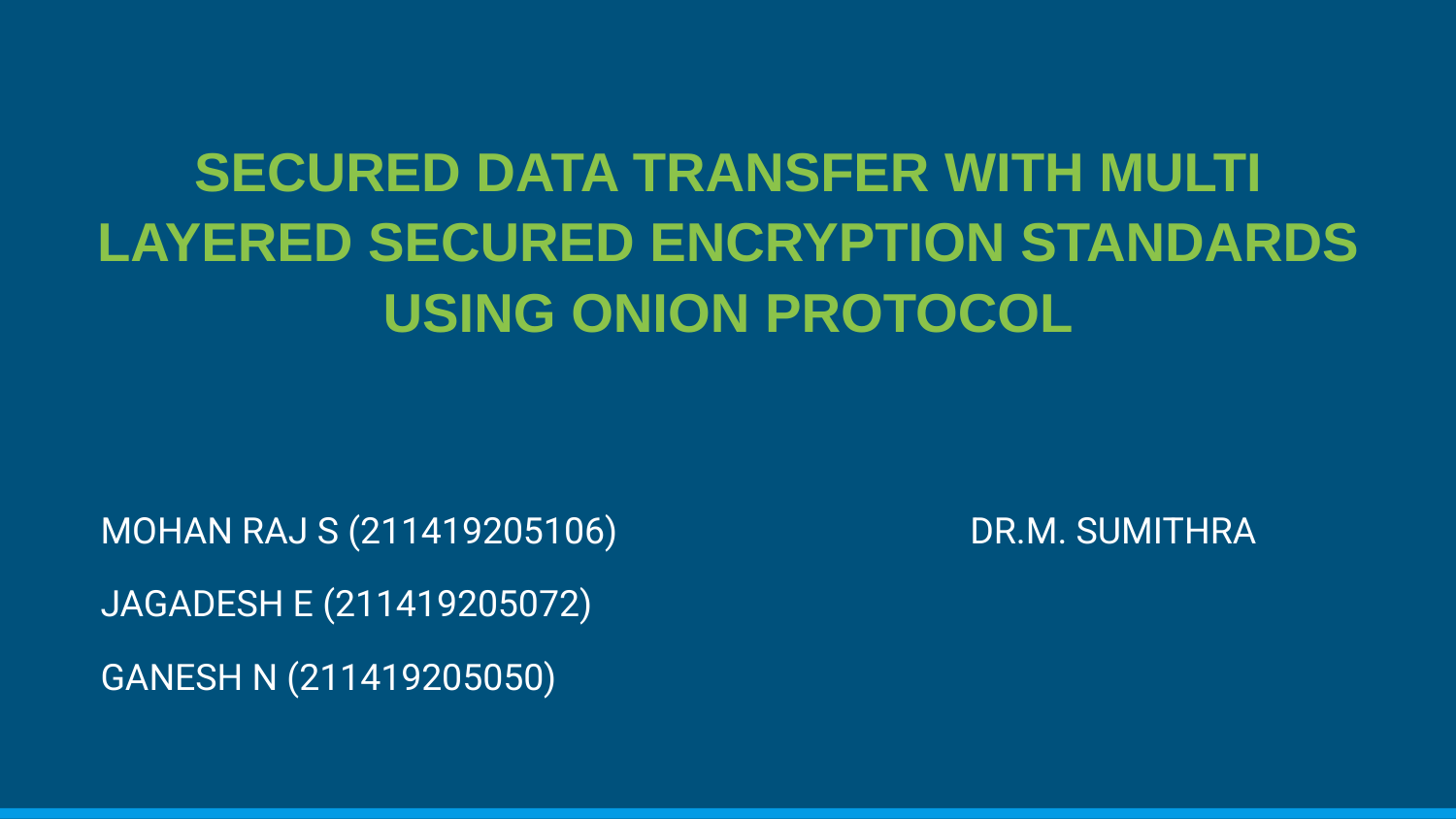

# SECURED DATA TRANSFER WITH MULTI LAYERED SECURED ENCRYPTION STANDARDS USING ONION PROTOCOL
MOHAN RAJ S (211419205106)
JAGADESH E (211419205072)
GANESH N (211419205050)
DR.M. SUMITHRA